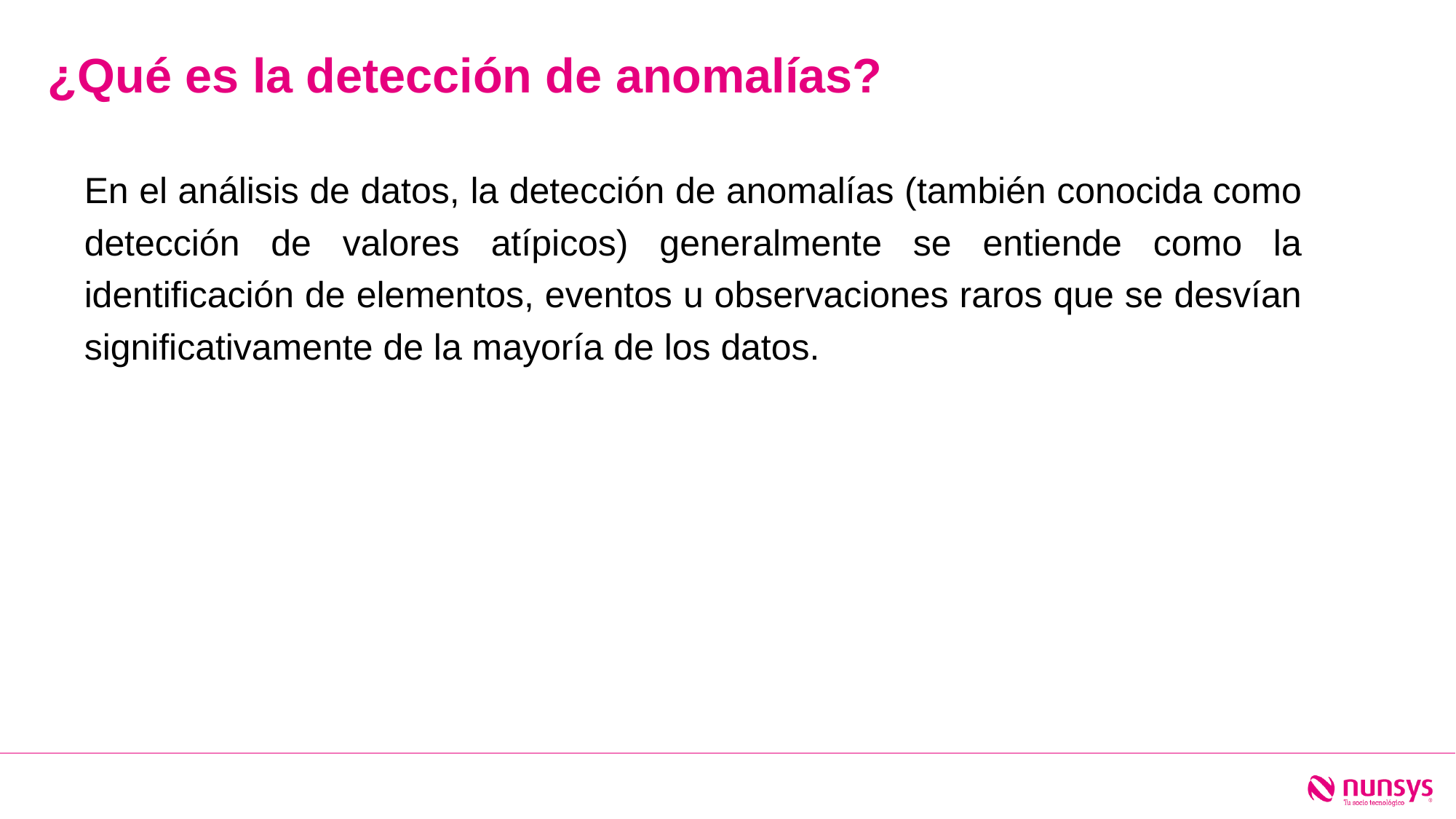

¿Qué es la detección de anomalías?
En el análisis de datos, la detección de anomalías (también conocida como detección de valores atípicos) generalmente se entiende como la identificación de elementos, eventos u observaciones raros que se desvían significativamente de la mayoría de los datos.